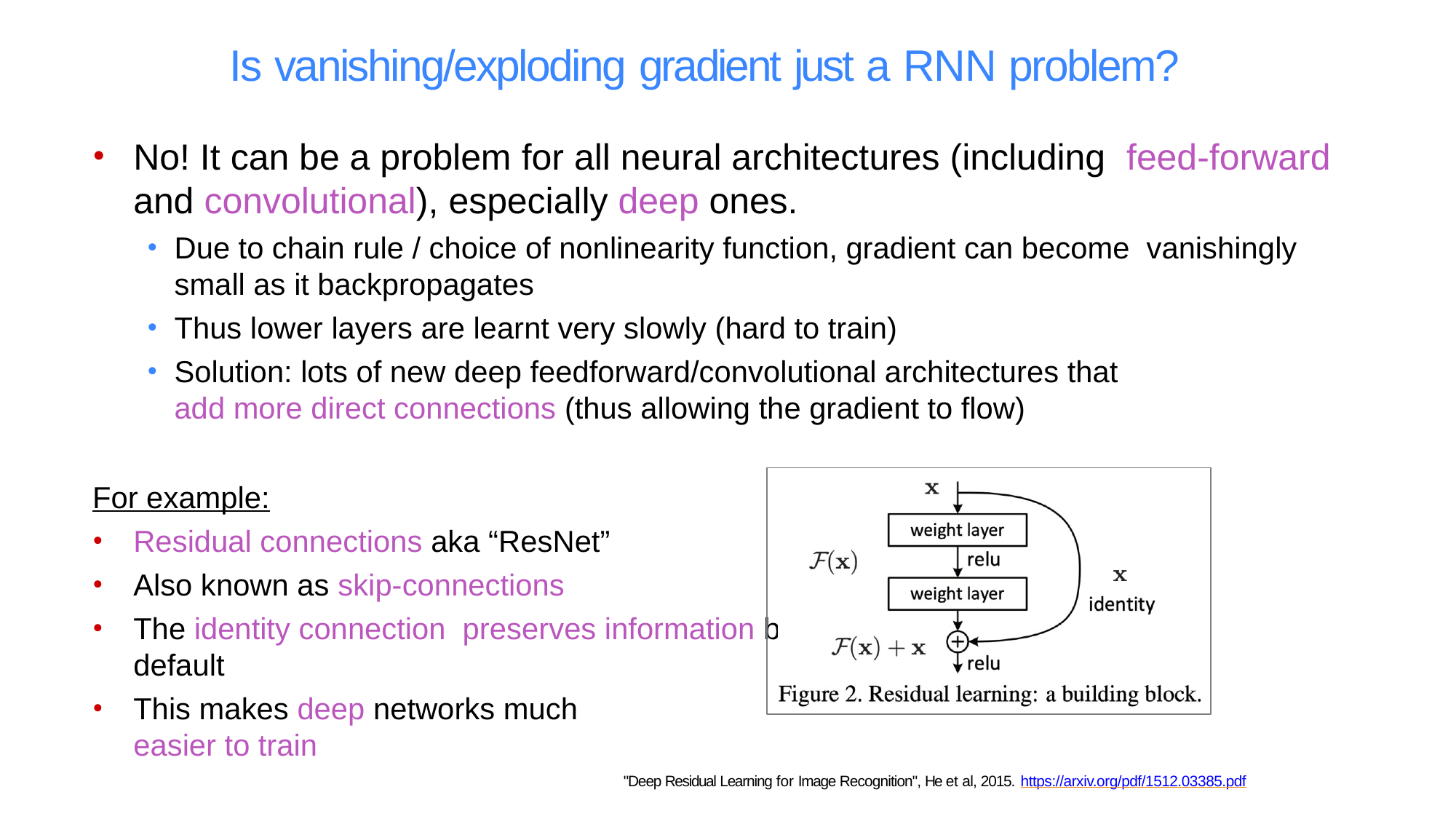

# Is vanishing/exploding gradient just a RNN problem?
No! It can be a problem for all neural architectures (including  feed-forward and convolutional), especially deep ones.
Due to chain rule / choice of nonlinearity function, gradient can become  vanishingly small as it backpropagates
Thus lower layers are learnt very slowly (hard to train)
Solution: lots of new deep feedforward/convolutional architectures that
add more direct connections (thus allowing the gradient to flow)

For example:
Residual connections aka “ResNet”
Also known as skip-connections
The identity connection  preserves information by default
This makes deep networks much
easier to train

"Deep Residual Learning for Image Recognition", He et al, 2015. https://arxiv.org/pdf/1512.03385.pdf